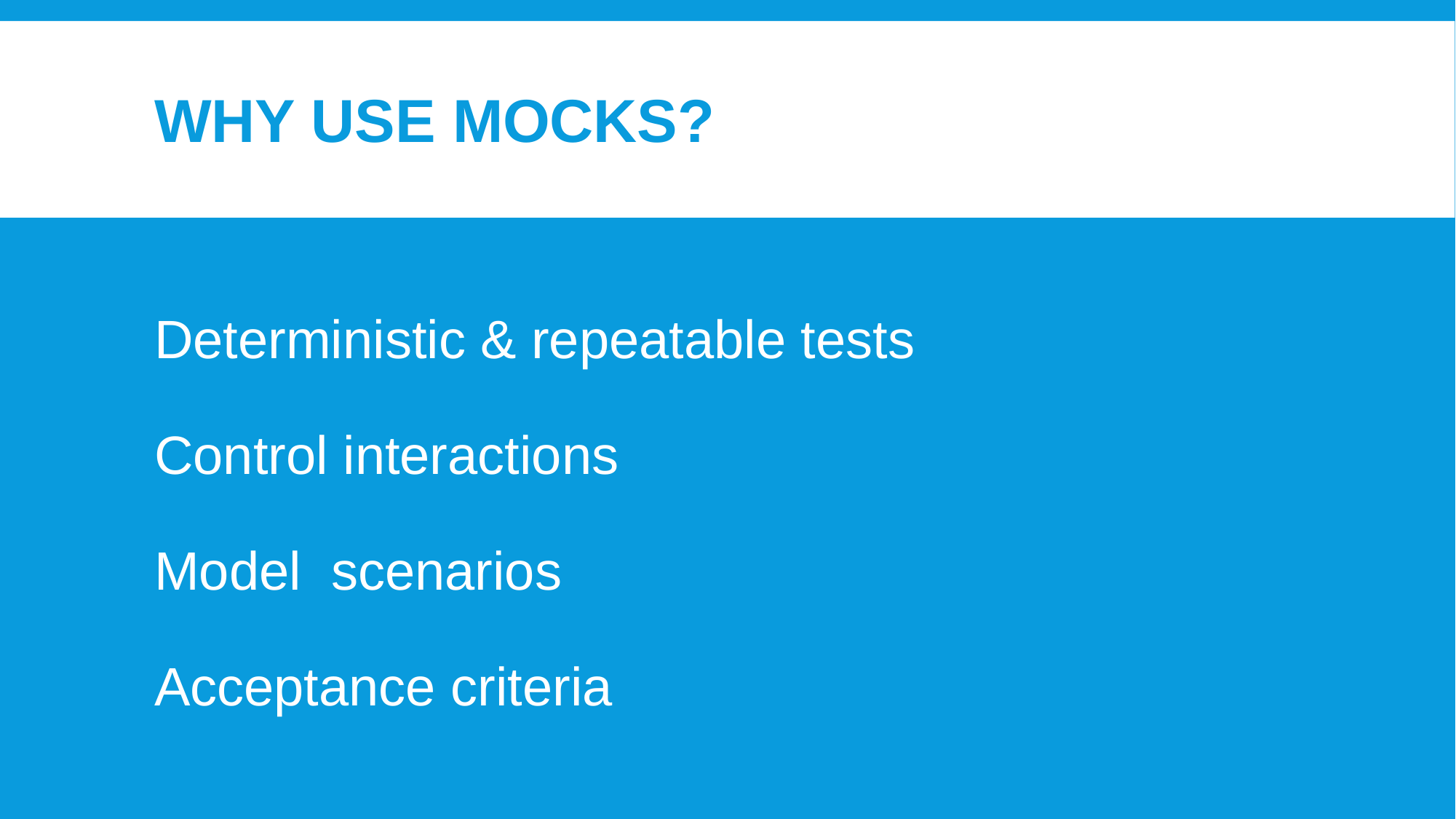

# Why use mocks?
Deterministic & repeatable tests
Control interactions
Model  scenarios
Acceptance criteria